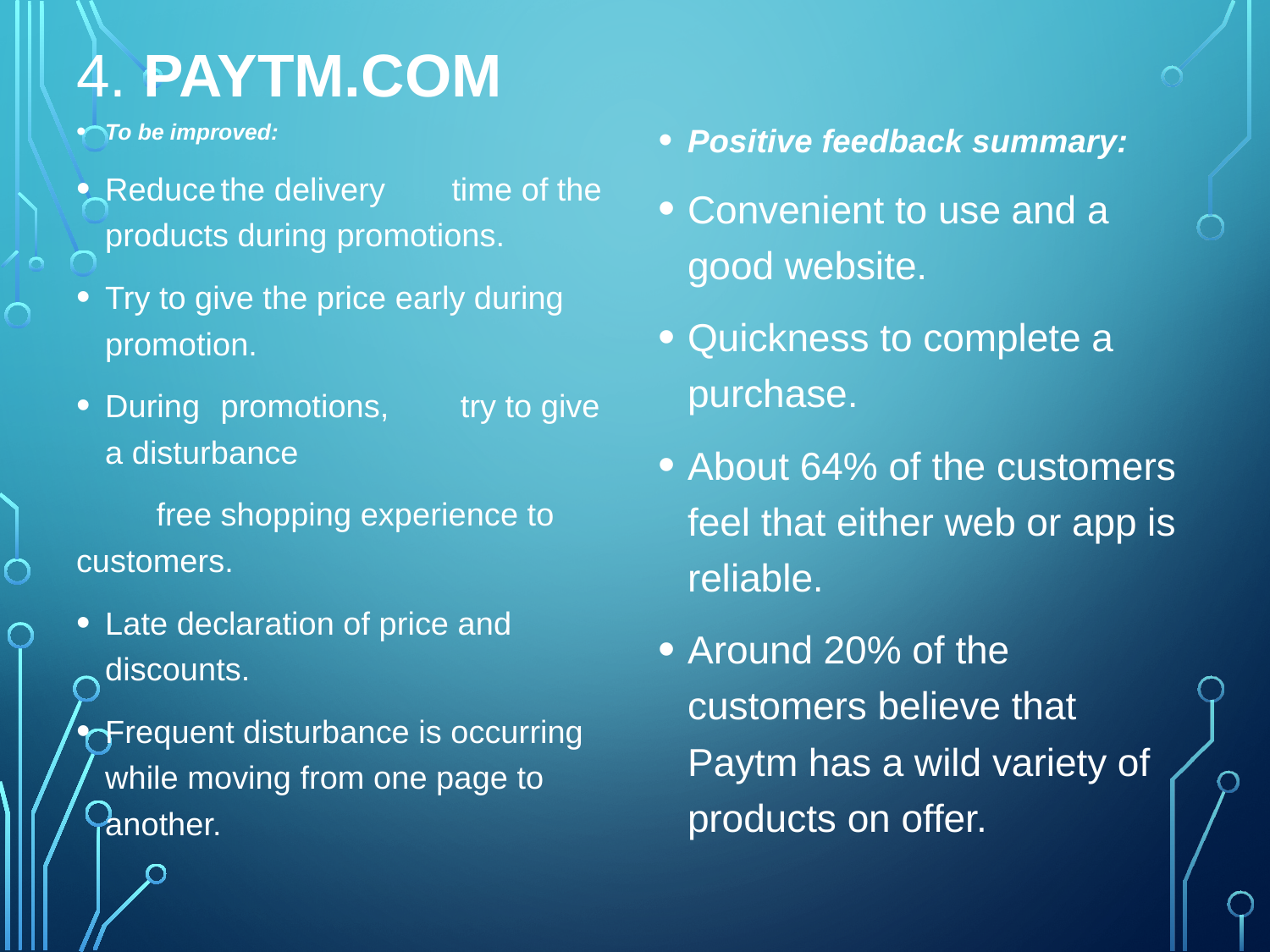

# 4. Paytm.com
To be improved:
Reduce	the delivery	time of the products during promotions.
Try to give the price early during promotion.
During	promotions,	 try to give a disturbance
         free shopping experience to customers.
Late declaration of price and discounts.
Frequent disturbance is occurring while moving from one page to another.

Positive feedback summary:
Convenient to use and a good website.
Quickness to complete a purchase.
About 64% of the customers feel that either web or app is reliable.
Around 20% of the customers believe that Paytm has a wild variety of products on offer.